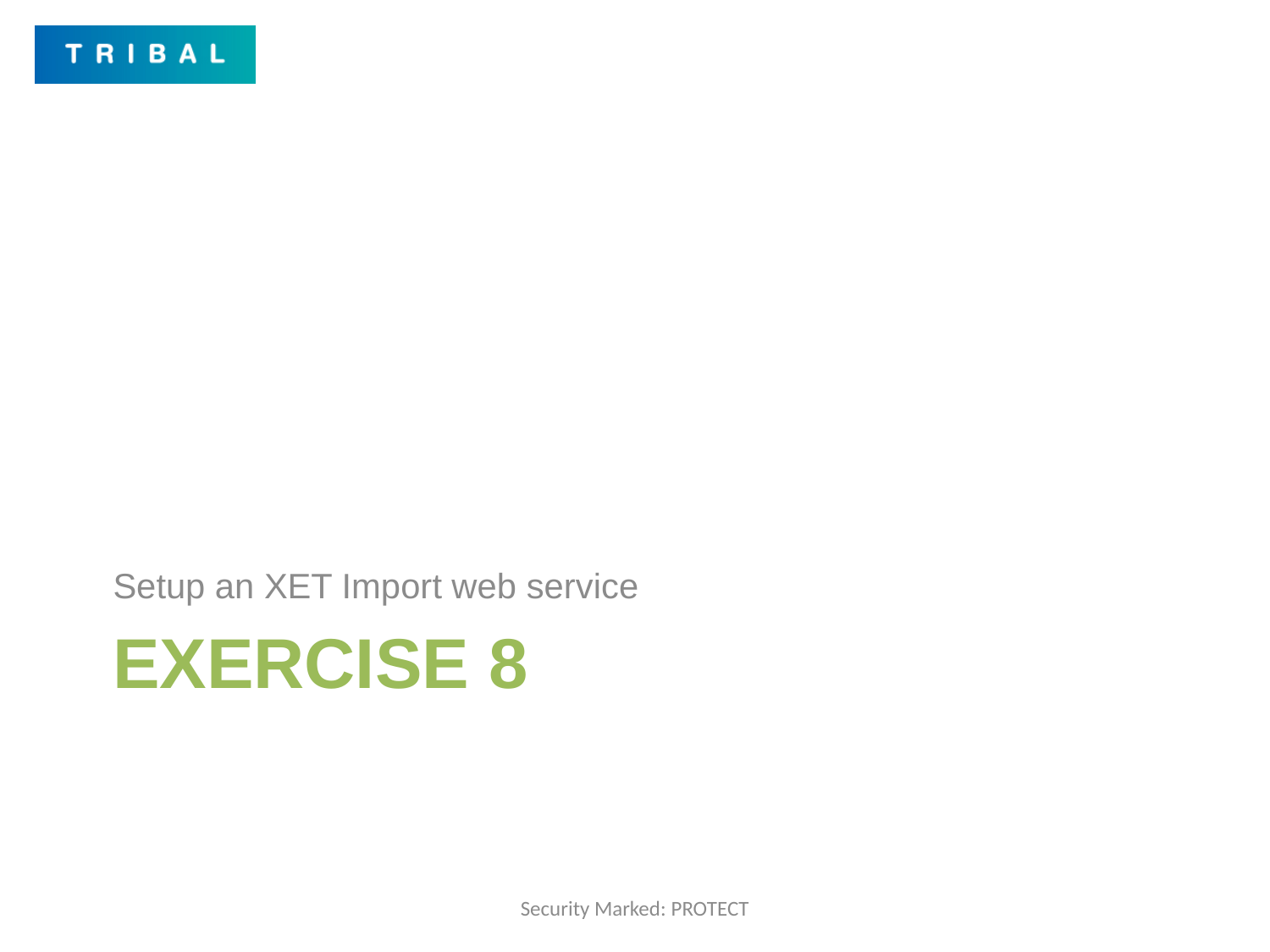

Setup an XET Import web service
# Exercise 8
Security Marked: PROTECT